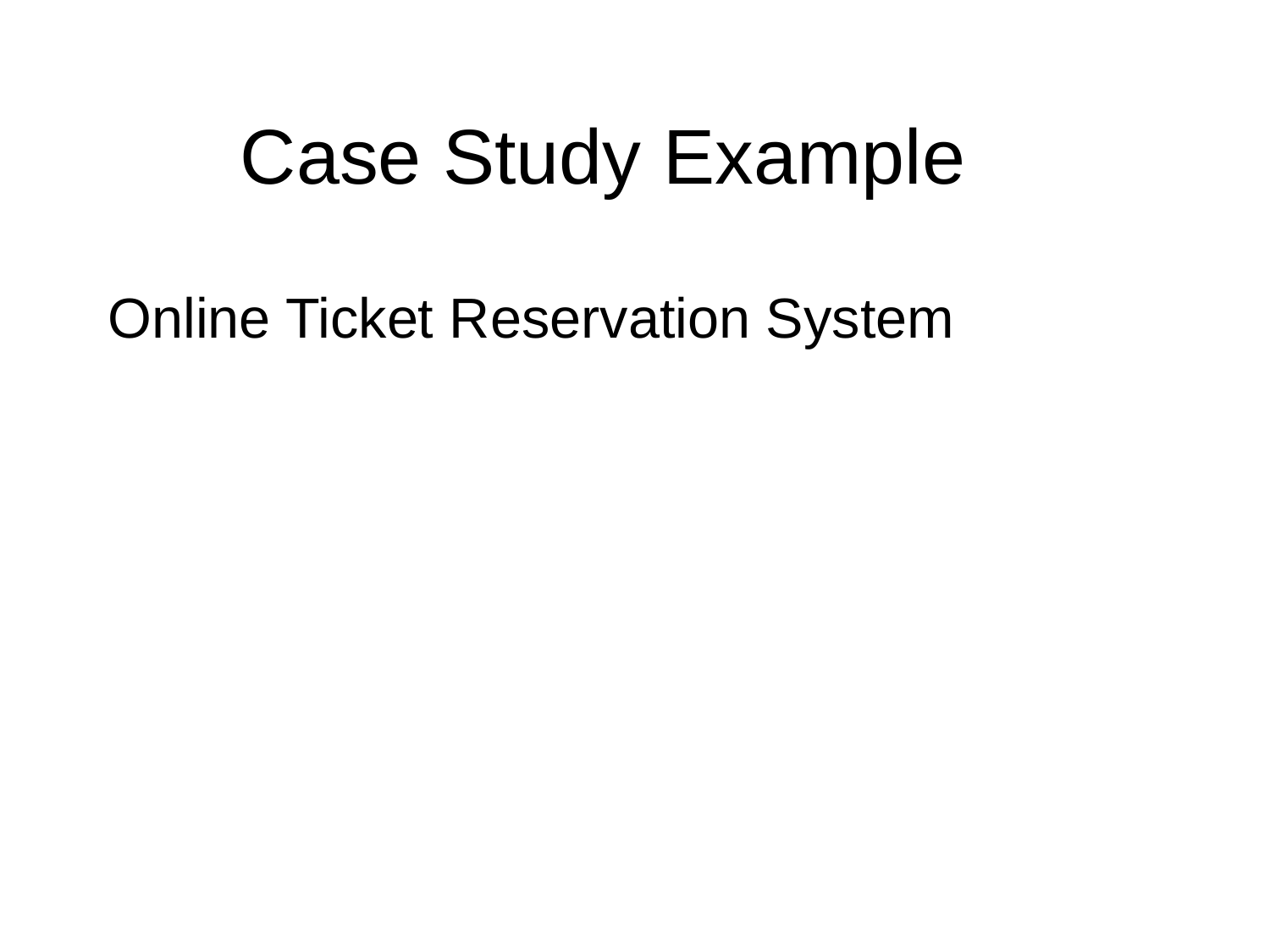

# Case Study Example
Online Ticket Reservation System